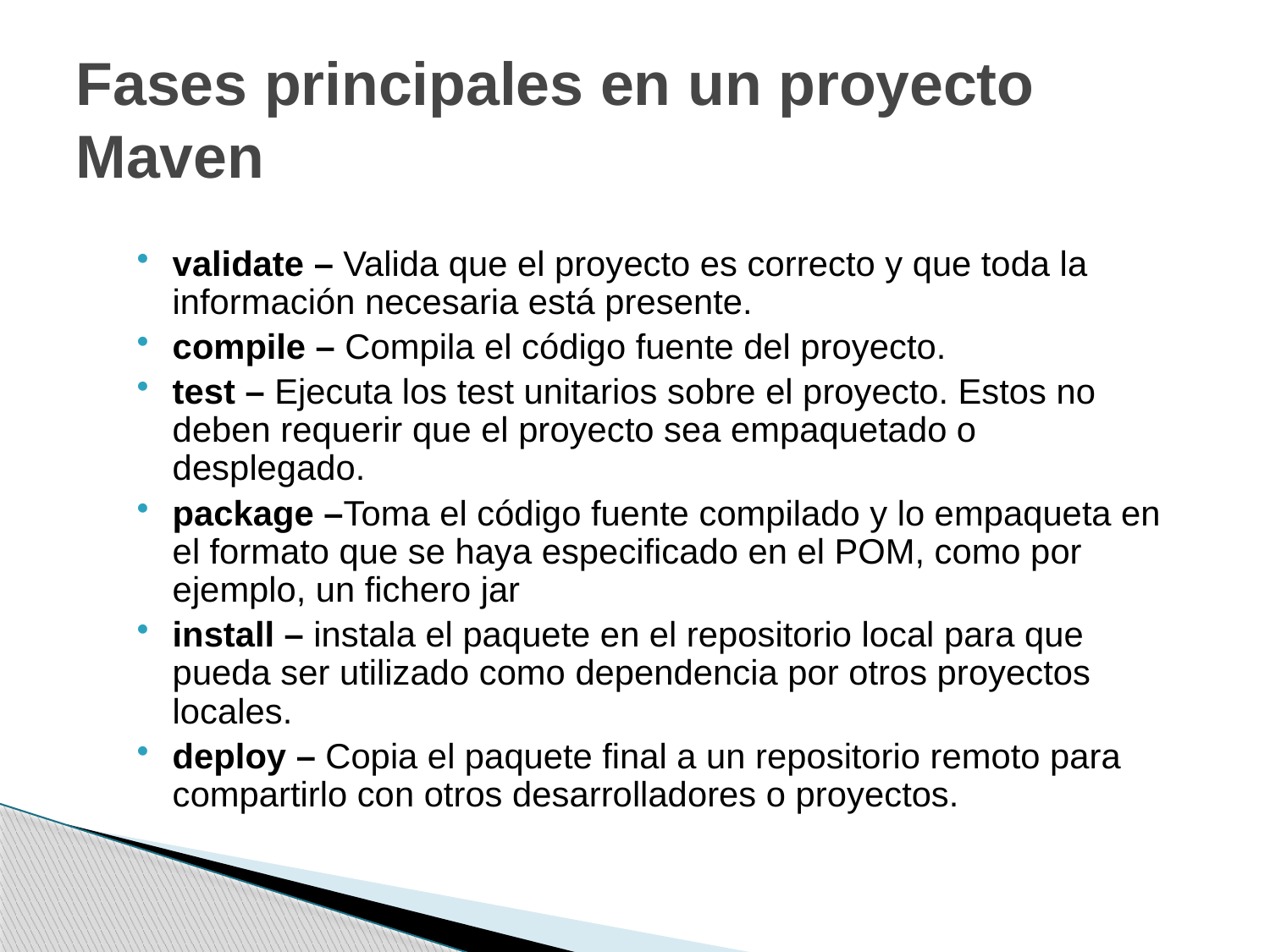

# Fases principales en un proyecto Maven
validate – Valida que el proyecto es correcto y que toda la información necesaria está presente.
compile – Compila el código fuente del proyecto.
test – Ejecuta los test unitarios sobre el proyecto. Estos no deben requerir que el proyecto sea empaquetado o desplegado.
package –Toma el código fuente compilado y lo empaqueta en el formato que se haya especificado en el POM, como por ejemplo, un fichero jar
install – instala el paquete en el repositorio local para que pueda ser utilizado como dependencia por otros proyectos locales.
deploy – Copia el paquete final a un repositorio remoto para compartirlo con otros desarrolladores o proyectos.